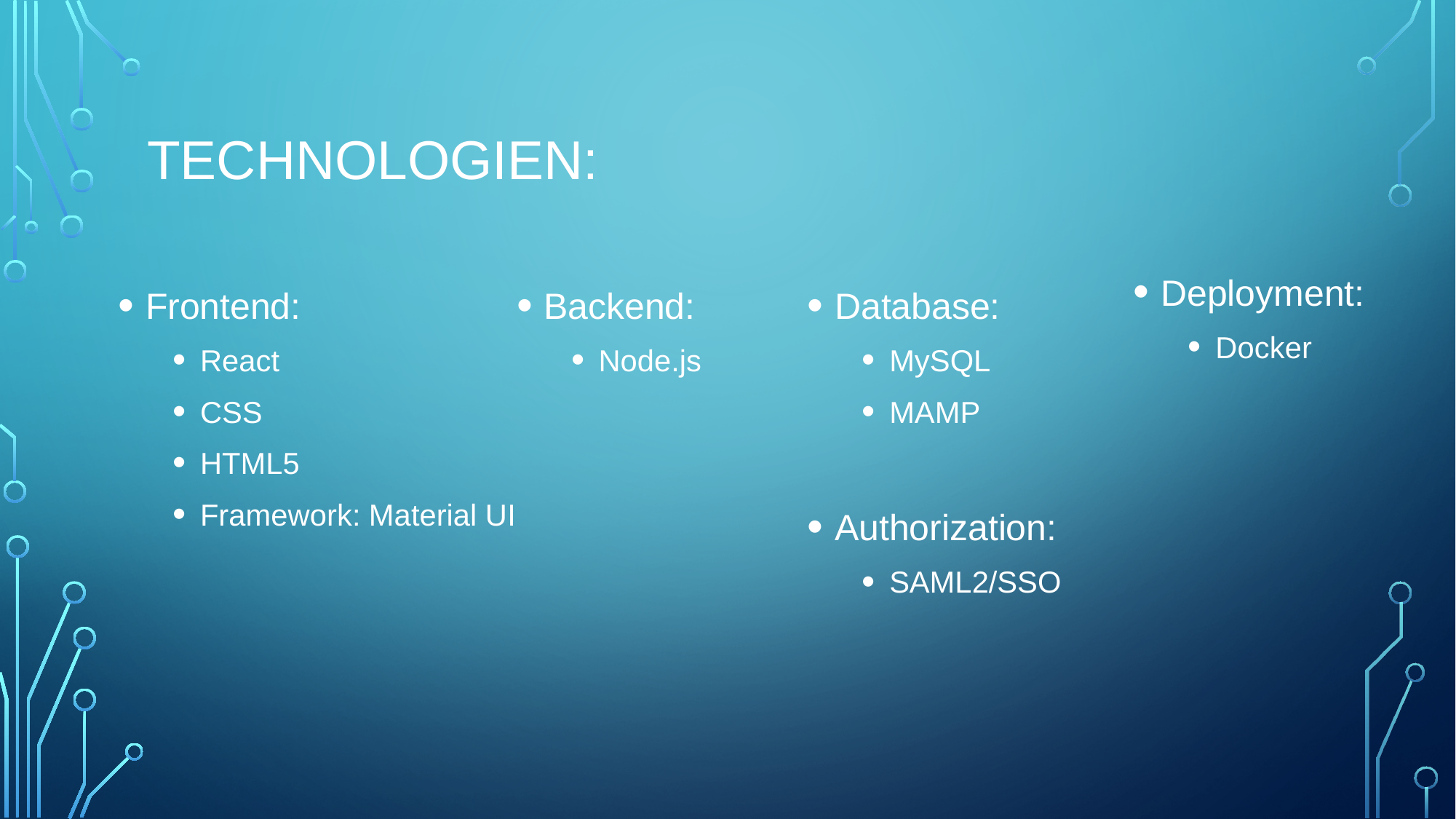

# Technologien:
Deployment:
Docker

Frontend:
React
CSS
HTML5
Framework: Material UI

Backend:
Node.js

Database:
MySQL
MAMP

Authorization:
SAML2/SSO